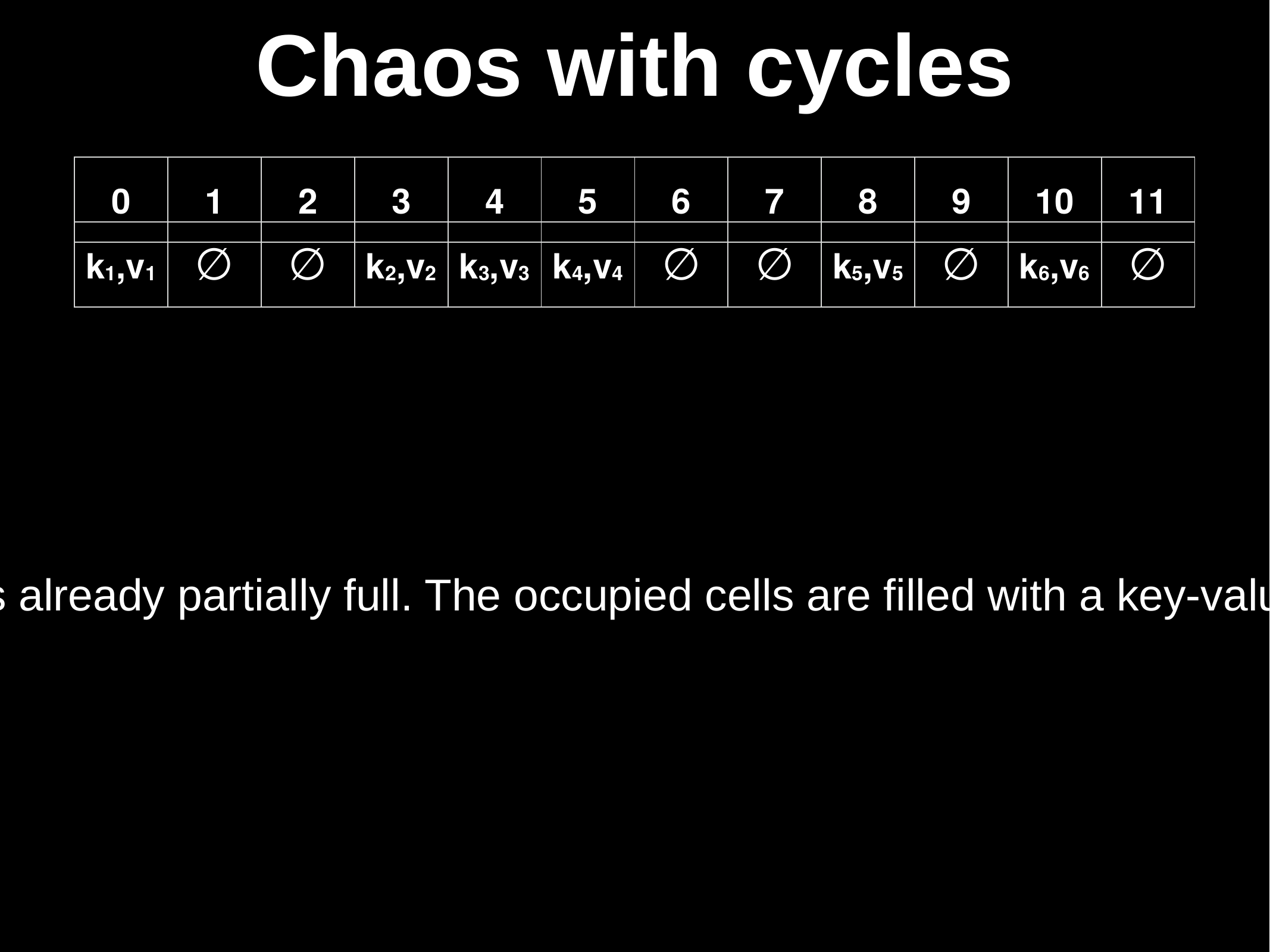

# Chaos with cycles
| 0 | 1 | 2 | 3 | 4 | 5 | 6 | 7 | 8 | 9 | 10 | 11 |
| --- | --- | --- | --- | --- | --- | --- | --- | --- | --- | --- | --- |
| k1,v1 | ∅ | ∅ | k2,v2 | k3,v3 | k4,v4 | ∅ | ∅ | k5,v5 | ∅ | k6,v6 | ∅ |
| --- | --- | --- | --- | --- | --- | --- | --- | --- | --- | --- | --- |
Suppose we have a hash table of size 12 which is already partially full. The occupied cells are filled with a key-value pairs (ki,vi) and empty cells with a null token: ∅